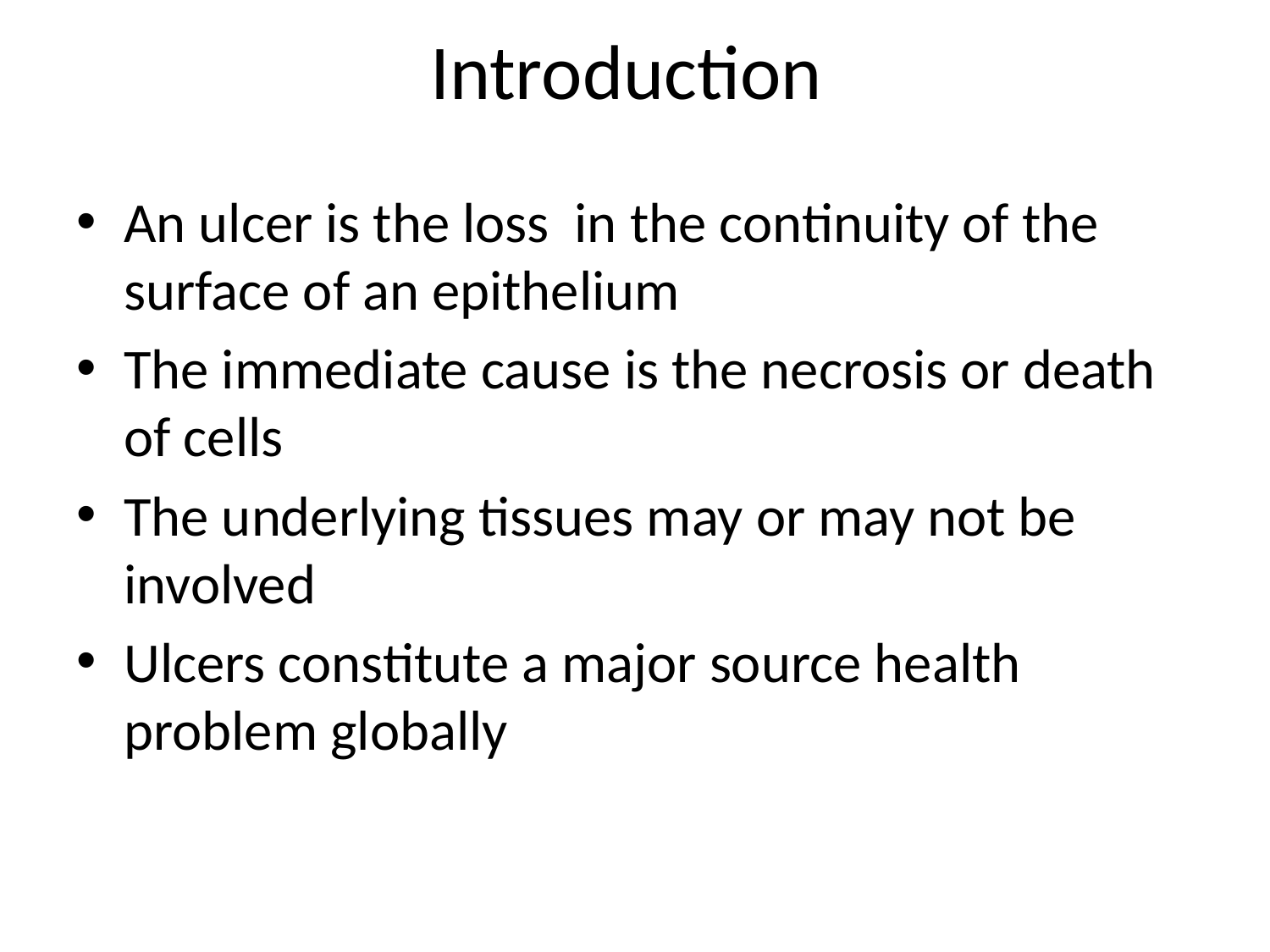

# Introduction
An ulcer is the loss  in the continuity of the  surface of an epithelium
The immediate cause is the necrosis or death of cells
The underlying tissues may or may not be involved
Ulcers constitute a major source health problem globally